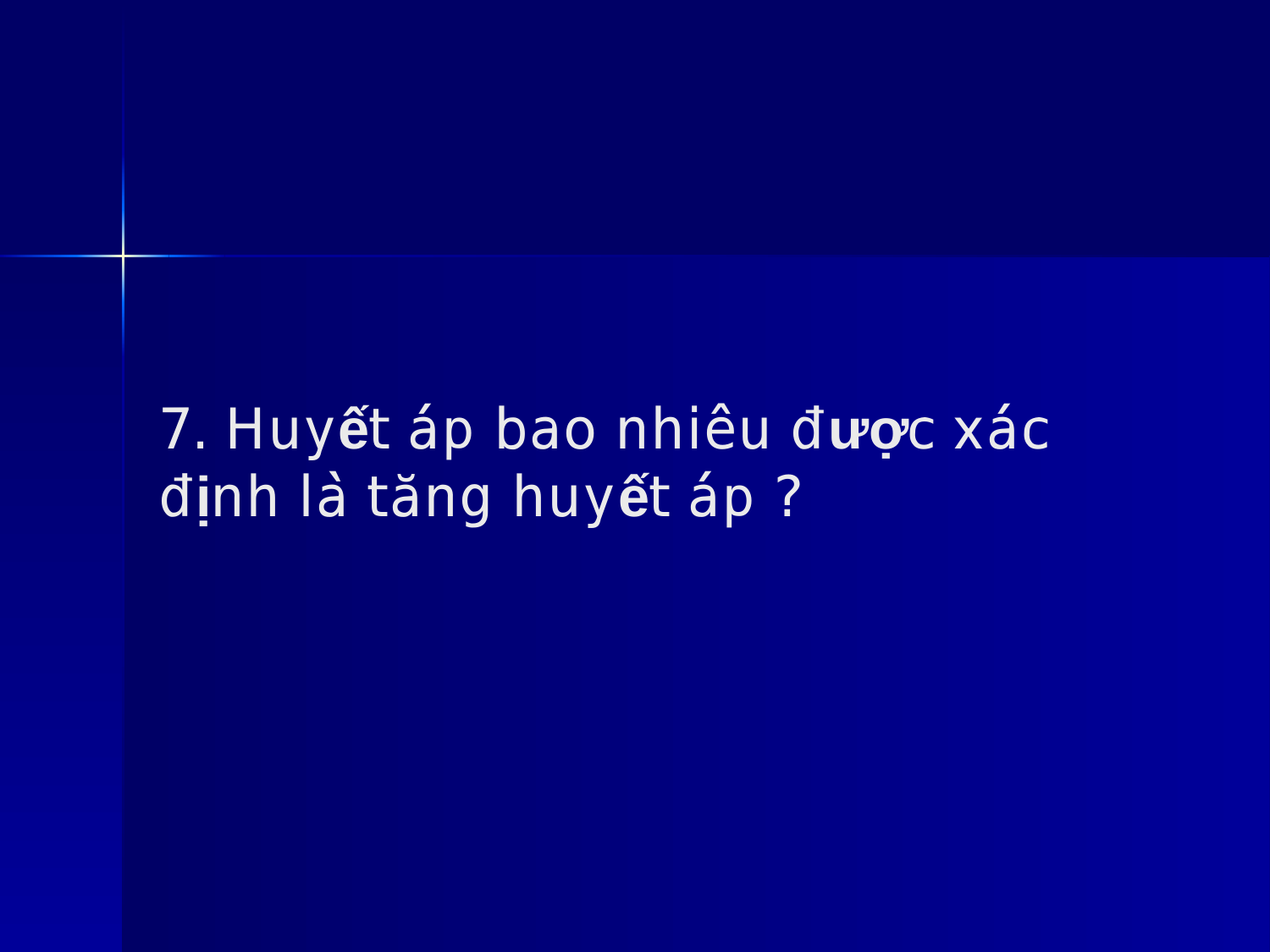

# 7. Huyết áp bao nhiêu được xác định là tăng huyết áp ?